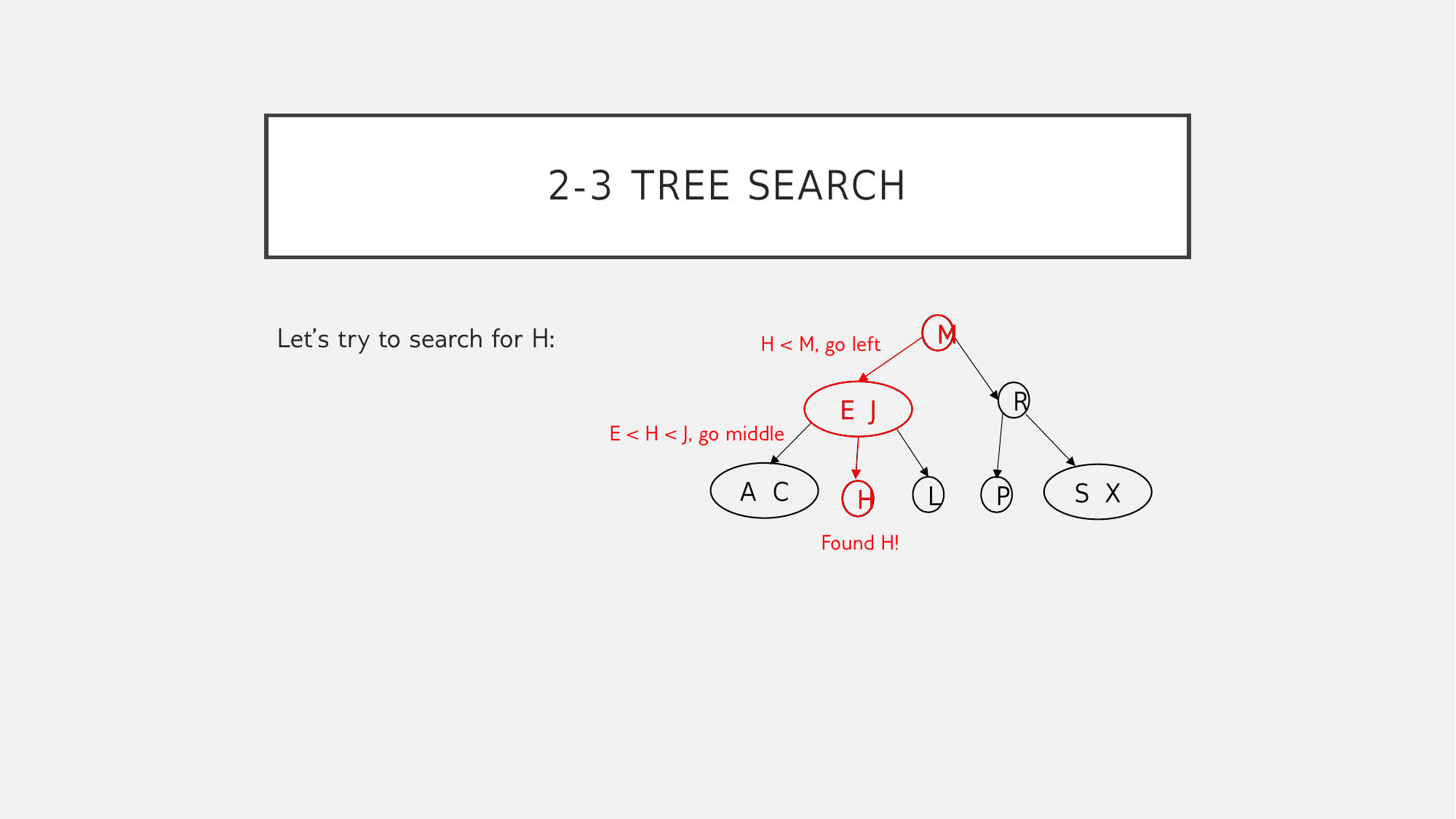

# 2-3 Tree Search
Let’s try to search for H:

M
M
H < M, go left
E  J
E  J
R
E < H < J, go middle
A  C
S  X
L
P
H
H
H
Found H!